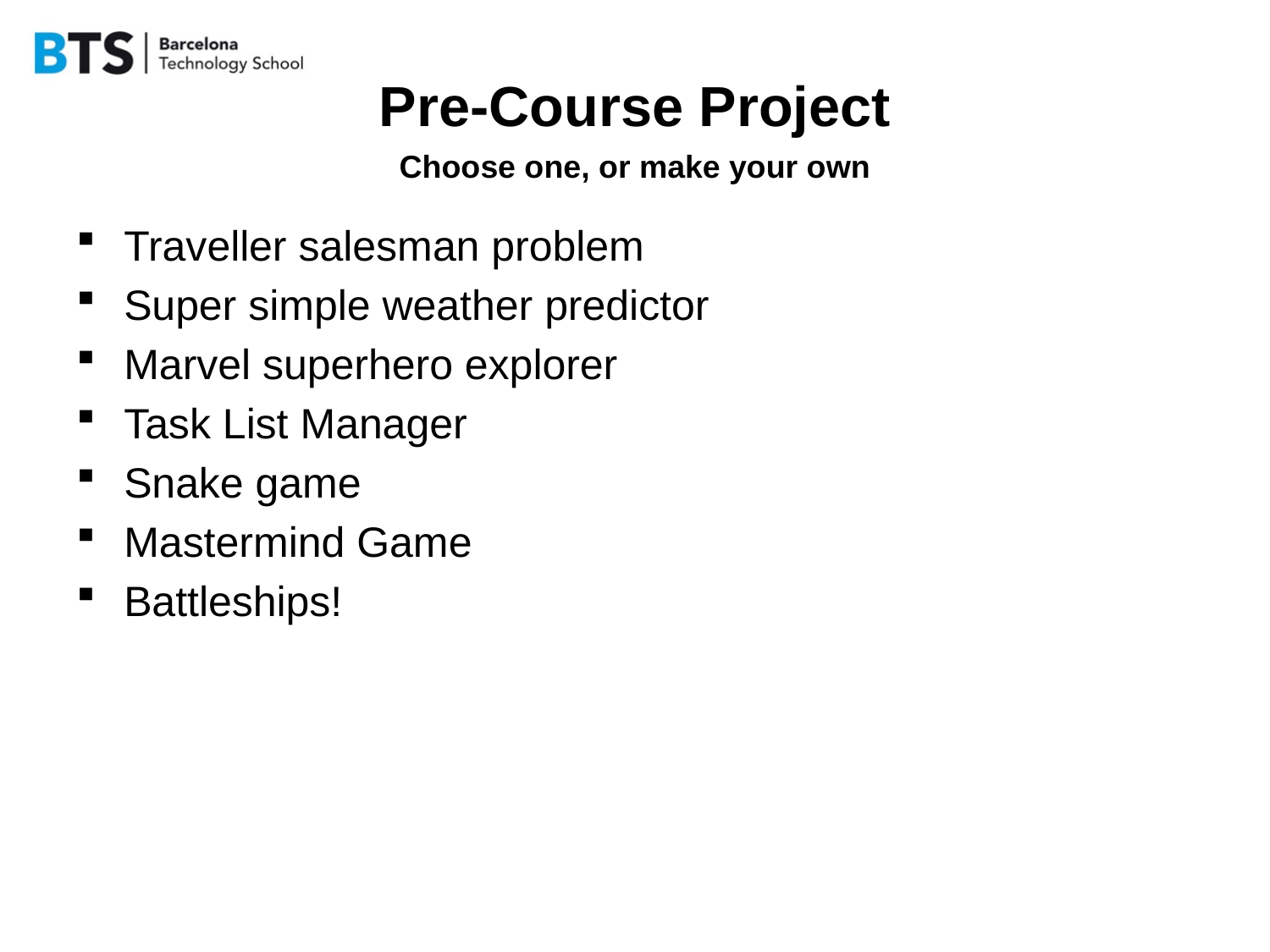

# Pre-Course Project
Choose one, or make your own
Traveller salesman problem
Super simple weather predictor
Marvel superhero explorer
Task List Manager
Snake game
Mastermind Game
Battleships!